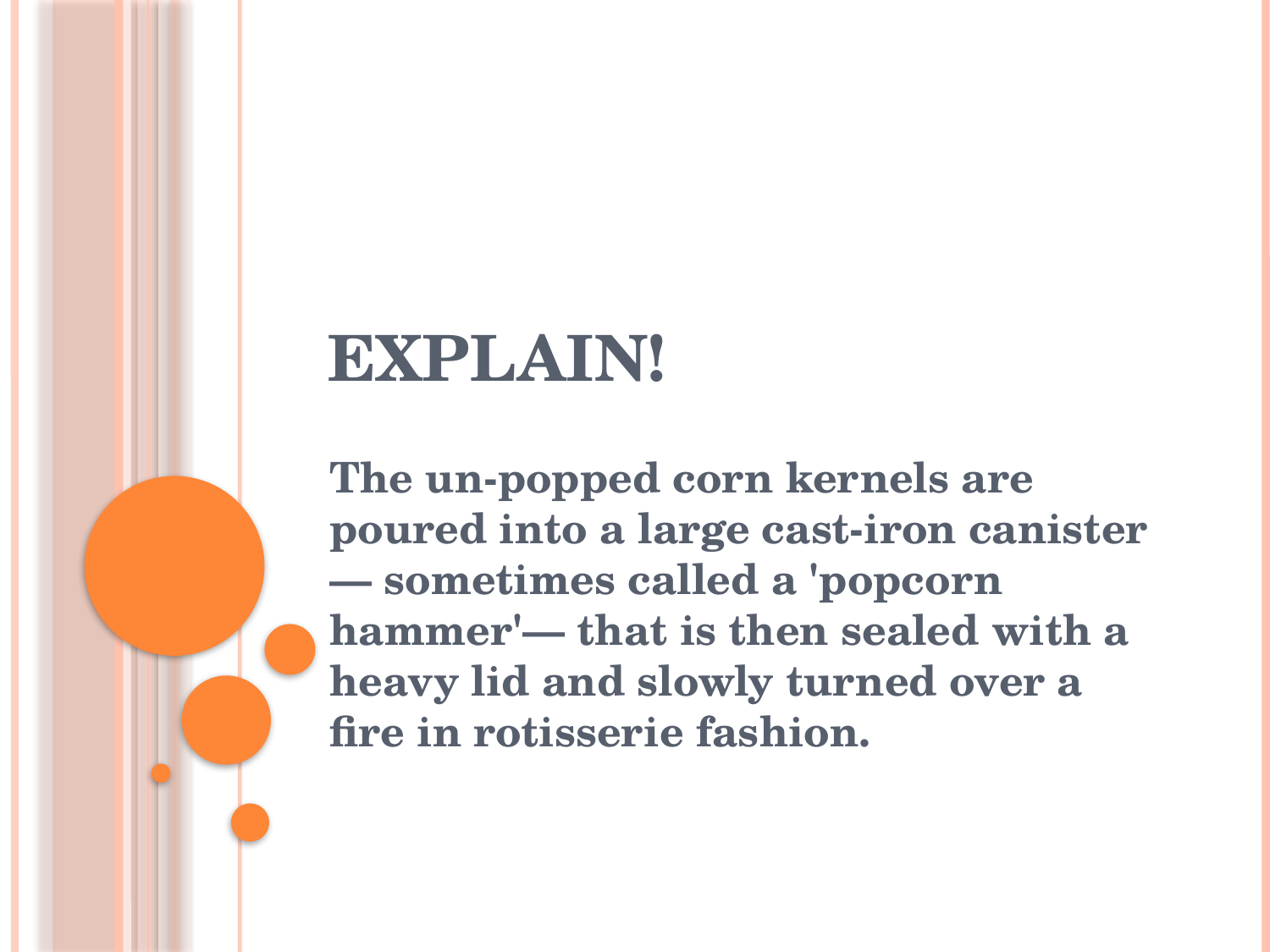

# explain!
The un-popped corn kernels are poured into a large cast-iron canister — sometimes called a 'popcorn hammer'— that is then sealed with a heavy lid and slowly turned over a fire in rotisserie fashion.